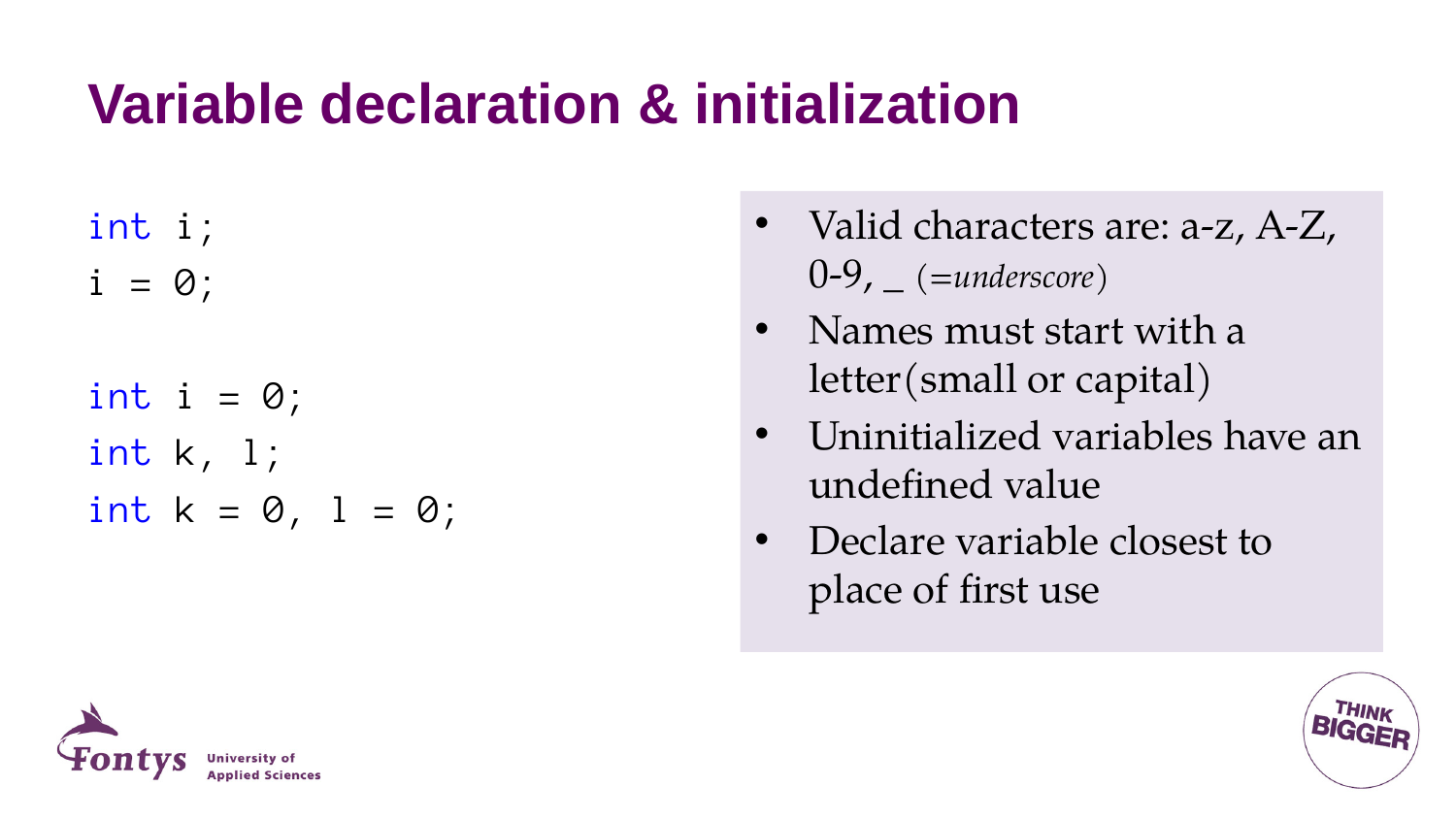

# Variable declaration & initialization
Valid characters are: a-z, A-Z, 0-9, _ (=underscore)
Names must start with a letter(small or capital)
Uninitialized variables have an undefined value
Declare variable closest to place of first use
int i;
i = 0;

int i = 0;
int k, l;
int k = 0, l = 0;